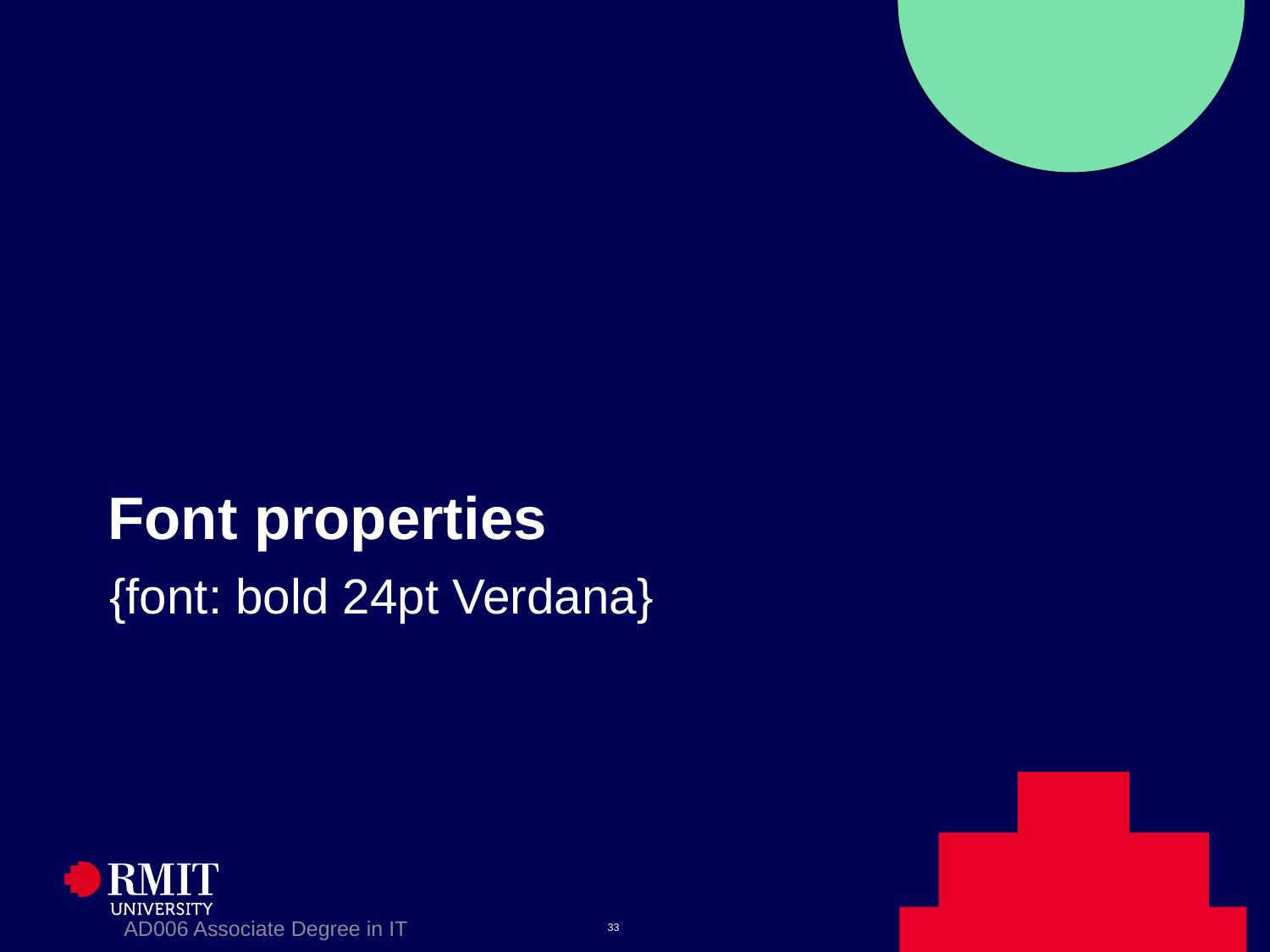

# Font properties
{font: bold 24pt Verdana}
AD006 Associate Degree in IT